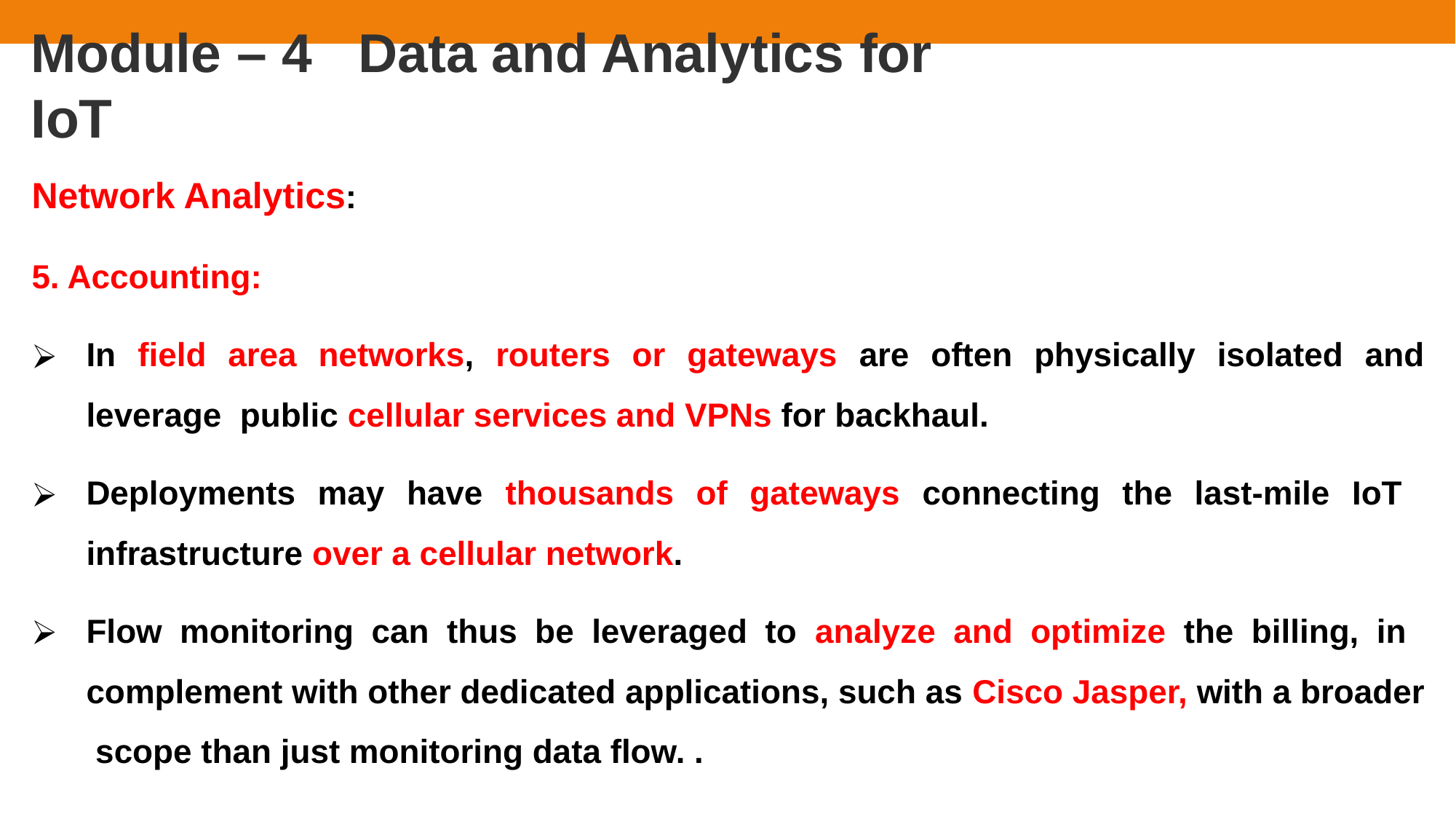

# Module – 4	Data and Analytics for IoT
Network Analytics:
5. Accounting:
In field area networks, routers or gateways are often physically isolated and leverage  public cellular services and VPNs for backhaul.
Deployments may have thousands of gateways connecting the last-mile IoT  infrastructure over a cellular network.
Flow monitoring can thus be leveraged to analyze and optimize the billing, in  complement with other dedicated applications, such as Cisco Jasper, with a broader  scope than just monitoring data flow. .